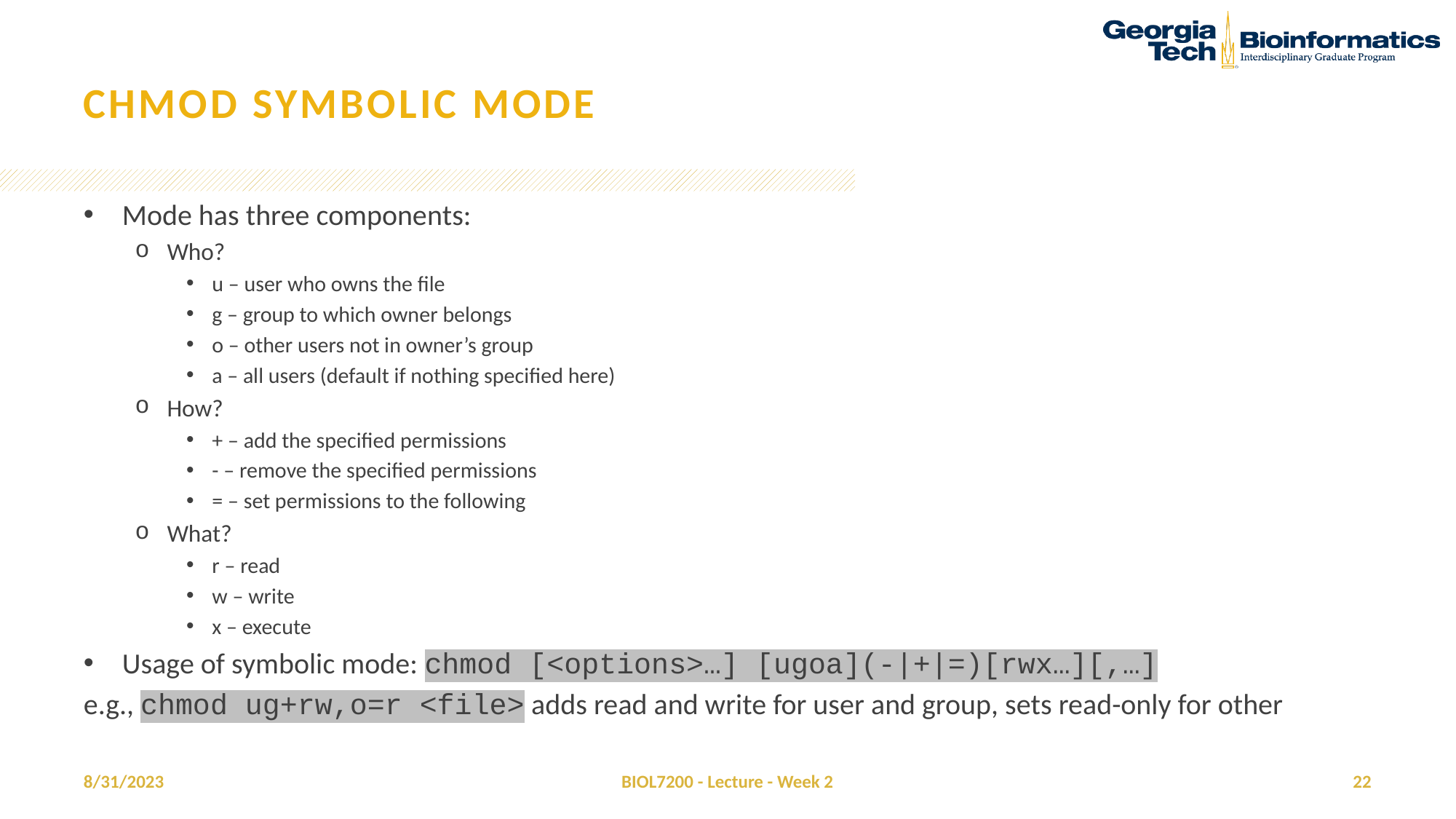

# Chmod symbolic mode
Mode has three components:
Who?
u – user who owns the file
g – group to which owner belongs
o – other users not in owner’s group
a – all users (default if nothing specified here)
How?
+ – add the specified permissions
- – remove the specified permissions
= – set permissions to the following
What?
r – read
w – write
x – execute
Usage of symbolic mode: chmod [<options>…] [ugoa](-|+|=)[rwx…][,…]
e.g., chmod ug+rw,o=r <file> adds read and write for user and group, sets read-only for other
8/31/2023
BIOL7200 - Lecture - Week 2
22